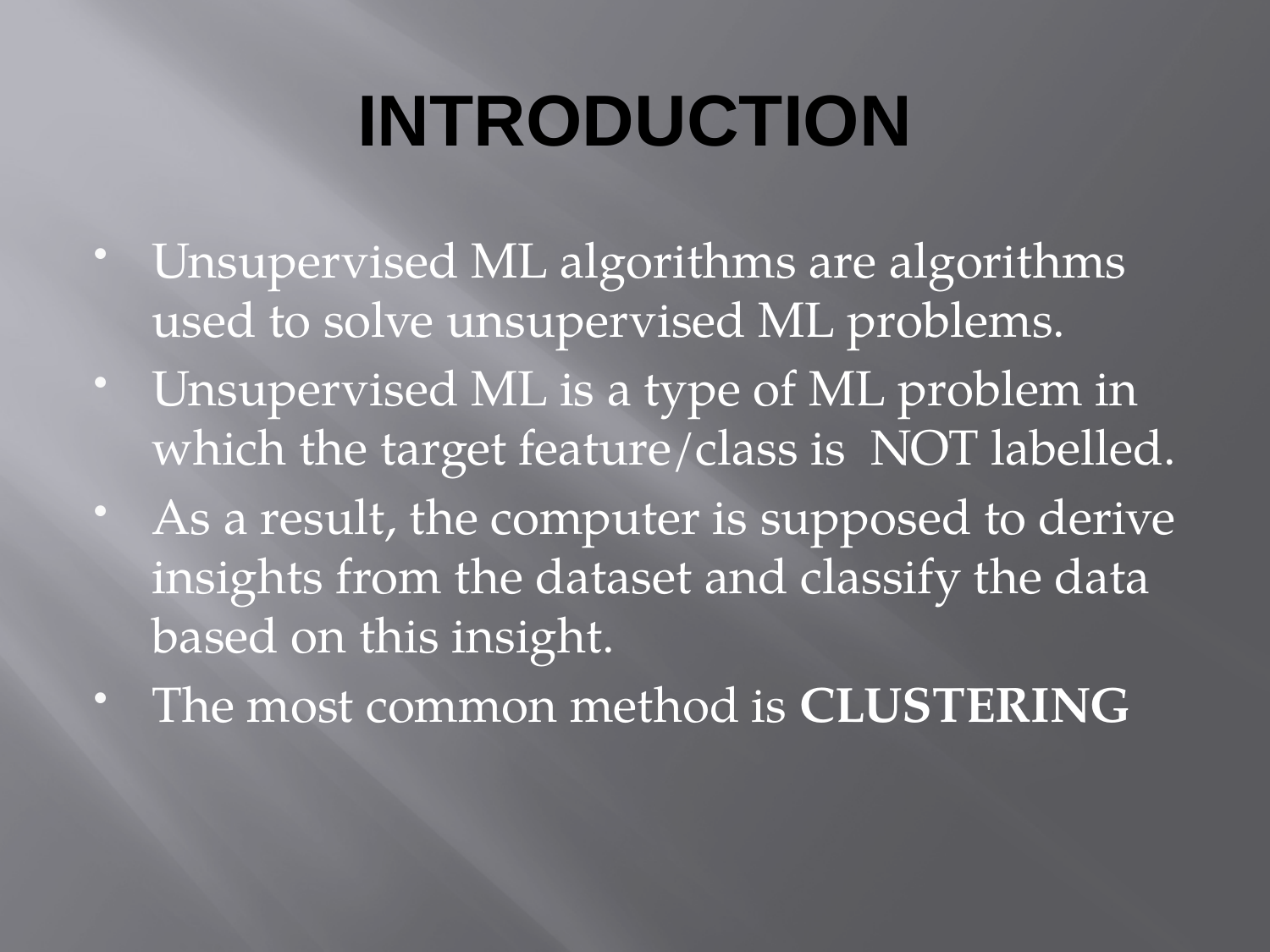

# INTRODUCTION
Unsupervised ML algorithms are algorithms used to solve unsupervised ML problems.
Unsupervised ML is a type of ML problem in which the target feature/class is  NOT labelled.
As a result, the computer is supposed to derive insights from the dataset and classify the data based on this insight.
The most common method is CLUSTERING